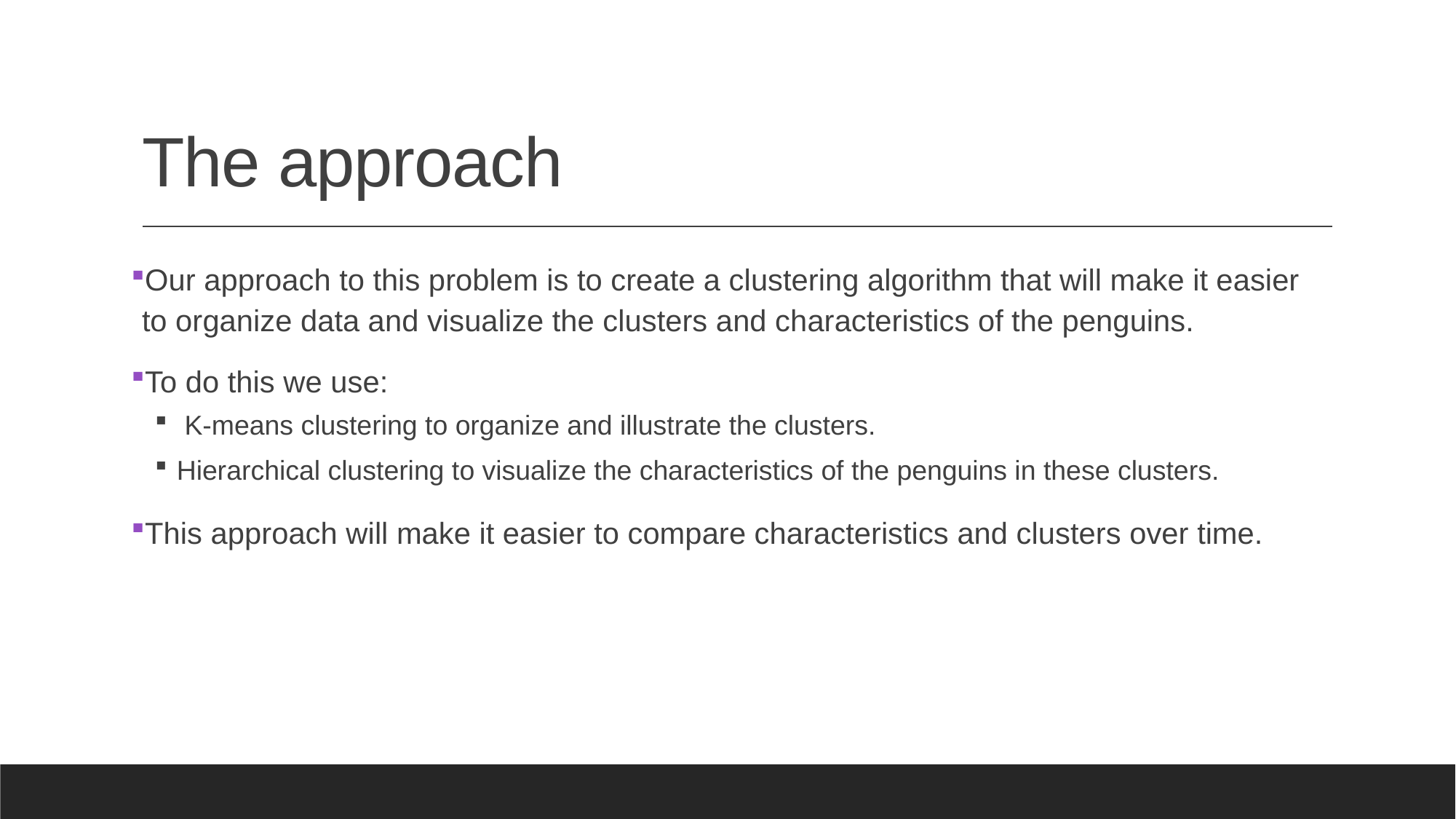

# The approach
Our approach to this problem is to create a clustering algorithm that will make it easier to organize data and visualize the clusters and characteristics of the penguins.
To do this we use:
 K-means clustering to organize and illustrate the clusters.
Hierarchical clustering to visualize the characteristics of the penguins in these clusters.
This approach will make it easier to compare characteristics and clusters over time.